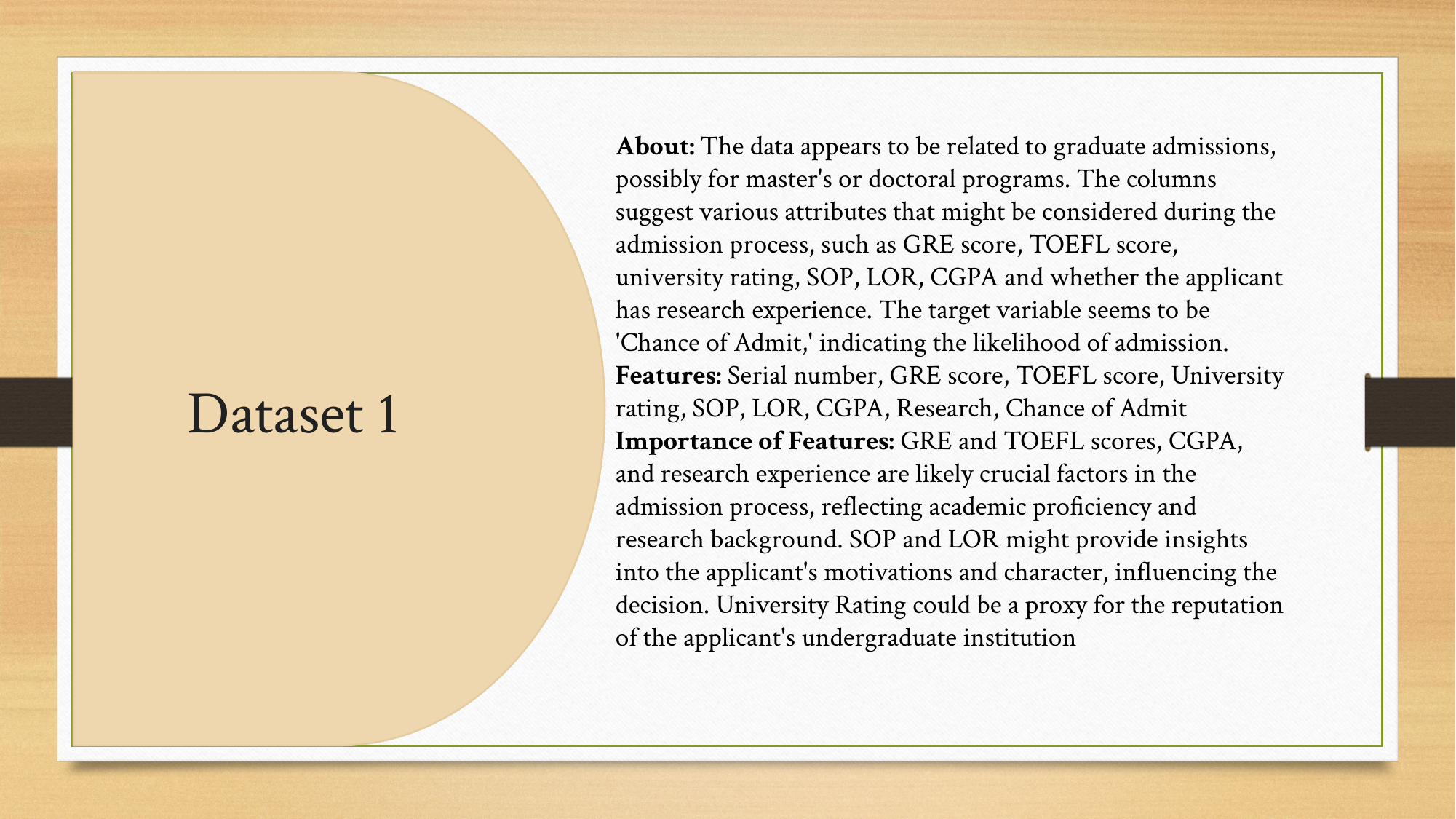

Dataset 1
About: The data appears to be related to graduate admissions, possibly for master's or doctoral programs. The columns suggest various attributes that might be considered during the admission process, such as GRE score, TOEFL score, university rating, SOP, LOR, CGPA and whether the applicant has research experience. The target variable seems to be 'Chance of Admit,' indicating the likelihood of admission.
Features: Serial number, GRE score, TOEFL score, University rating, SOP, LOR, CGPA, Research, Chance of Admit
Importance of Features: GRE and TOEFL scores, CGPA, and research experience are likely crucial factors in the admission process, reflecting academic proficiency and research background. SOP and LOR might provide insights into the applicant's motivations and character, influencing the decision. University Rating could be a proxy for the reputation of the applicant's undergraduate institution